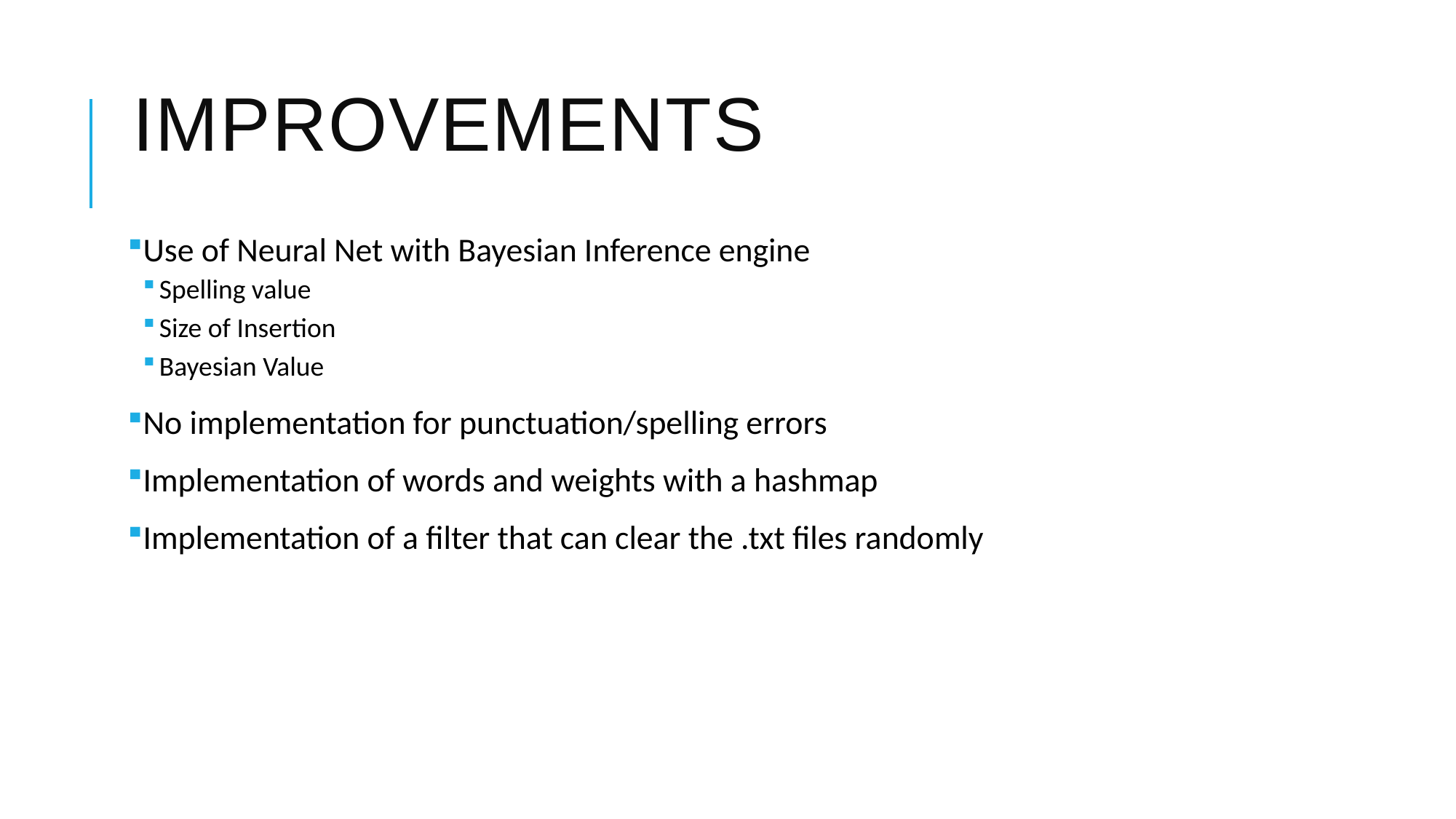

# Improvements
Use of Neural Net with Bayesian Inference engine
Spelling value
Size of Insertion
Bayesian Value
No implementation for punctuation/spelling errors
Implementation of words and weights with a hashmap
Implementation of a filter that can clear the .txt files randomly